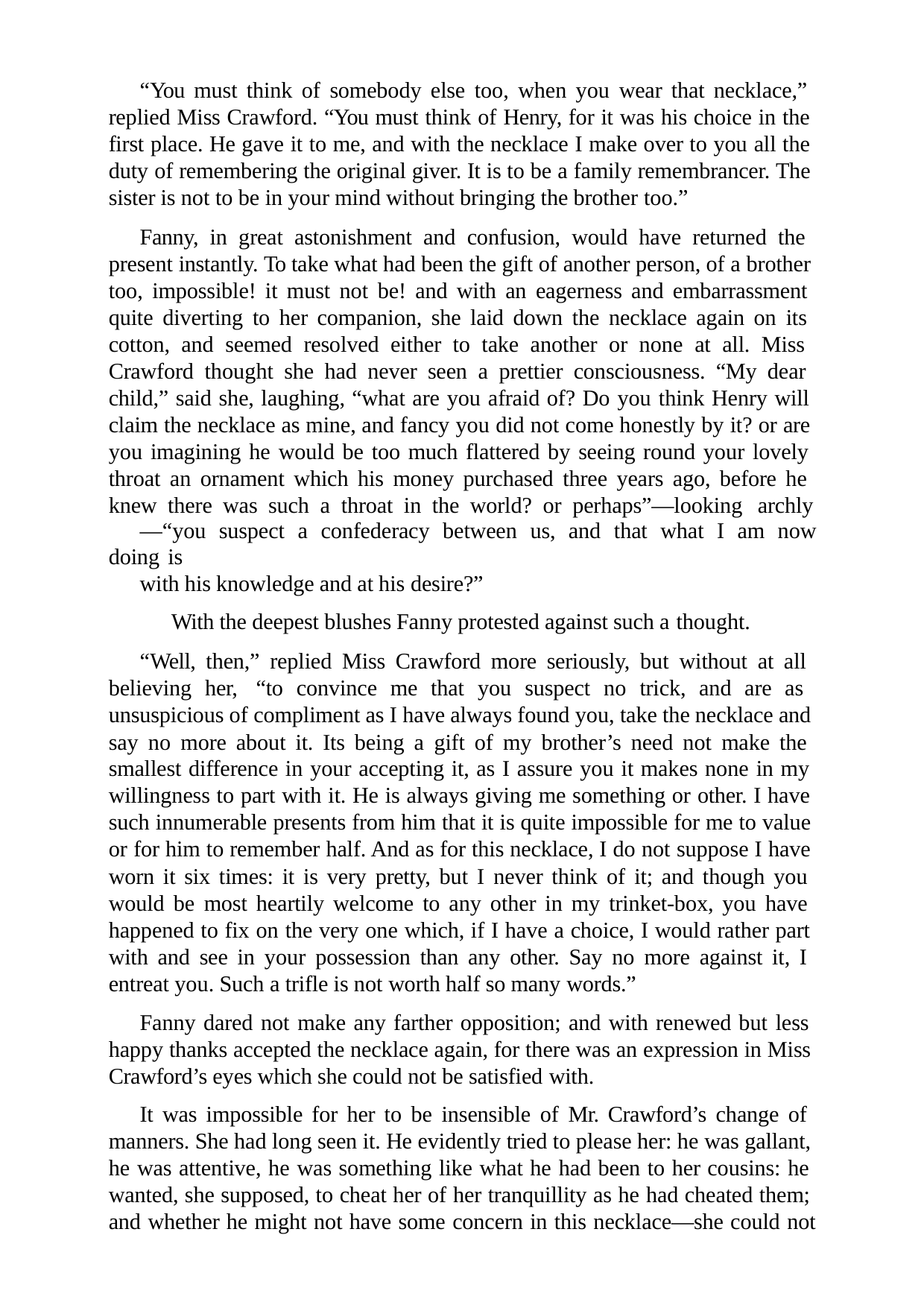

“You must think of somebody else too, when you wear that necklace,”  replied Miss Crawford. “You must think of Henry, for it was his choice in the  first place. He gave it to me, and with the necklace I make over to you all the  duty of remembering the original giver. It is to be a family remembrancer. The  sister is not to be in your mind without bringing the brother too.”
Fanny, in great astonishment and confusion, would have returned the  present instantly. To take what had been the gift of another person, of a brother  too, impossible! it must not be! and with an eagerness and embarrassment  quite diverting to her companion, she laid down the necklace again on its  cotton, and seemed resolved either to take another or none at all. Miss  Crawford thought she had never seen a prettier consciousness. “My dear  child,” said she, laughing, “what are you afraid of? Do you think Henry will  claim the necklace as mine, and fancy you did not come honestly by it? or are  you imagining he would be too much flattered by seeing round your lovely  throat an ornament which his money purchased three years ago, before he  knew  there  was  such  a  throat  in  the  world?  or  perhaps”—looking  archly
—“you suspect a confederacy between us, and that what I am now doing is
with his knowledge and at his desire?”
With the deepest blushes Fanny protested against such a thought.
“Well, then,” replied Miss Crawford more seriously, but without at all  believing her, “to convince me that you suspect no trick, and are as  unsuspicious of compliment as I have always found you, take the necklace and  say no more about it. Its being a gift of my brother’s need not make the  smallest difference in your accepting it, as I assure you it makes none in my  willingness to part with it. He is always giving me something or other. I have  such innumerable presents from him that it is quite impossible for me to value  or for him to remember half. And as for this necklace, I do not suppose I have  worn it six times: it is very pretty, but I never think of it; and though you  would be most heartily welcome to any other in my trinket-box, you have  happened to fix on the very one which, if I have a choice, I would rather part  with and see in your possession than any other. Say no more against it, I  entreat you. Such a trifle is not worth half so many words.”
Fanny dared not make any farther opposition; and with renewed but less  happy thanks accepted the necklace again, for there was an expression in Miss  Crawford’s eyes which she could not be satisfied with.
It was impossible for her to be insensible of Mr. Crawford’s change of  manners. She had long seen it. He evidently tried to please her: he was gallant,  he was attentive, he was something like what he had been to her cousins: he  wanted, she supposed, to cheat her of her tranquillity as he had cheated them;  and whether he might not have some concern in this necklace—she could not